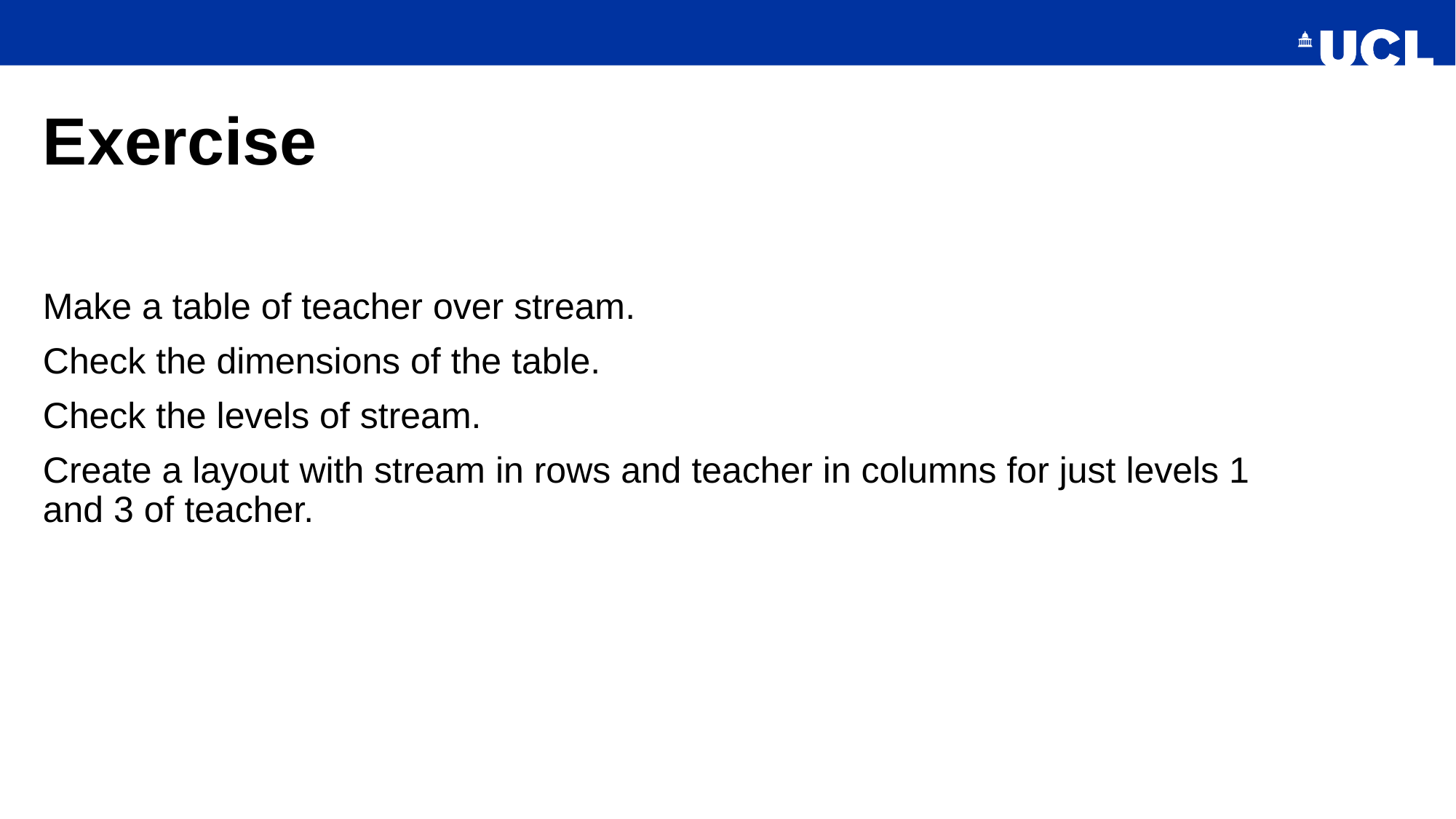

# Exercise
Make a table of teacher over stream.
Check the dimensions of the table.
Check the levels of stream.
Create a layout with stream in rows and teacher in columns for just levels 1 and 3 of teacher.